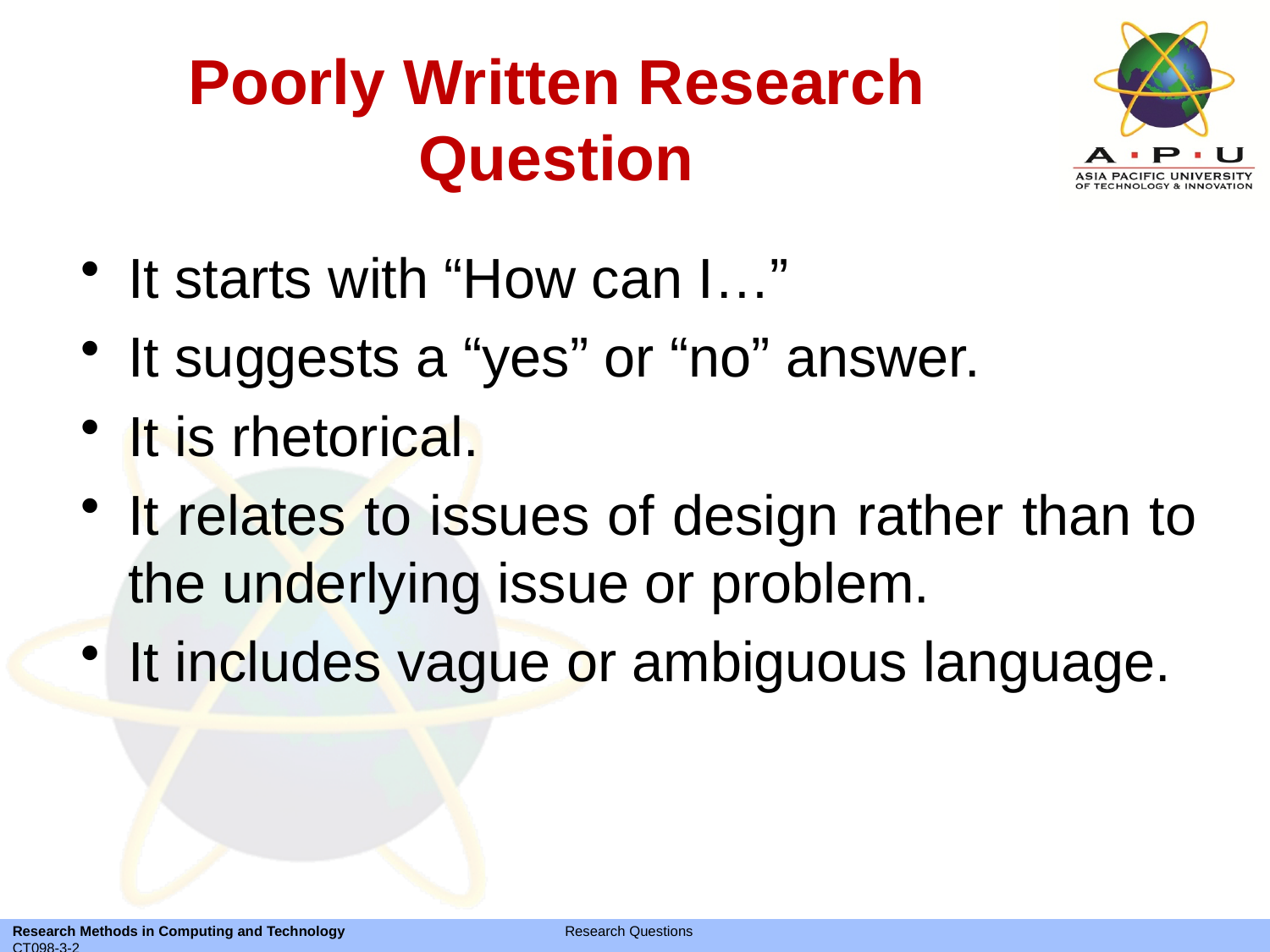

# Poorly Written Research Question
It starts with “How can I…”
It suggests a “yes” or “no” answer.
It is rhetorical.
It relates to issues of design rather than to the underlying issue or problem.
It includes vague or ambiguous language.